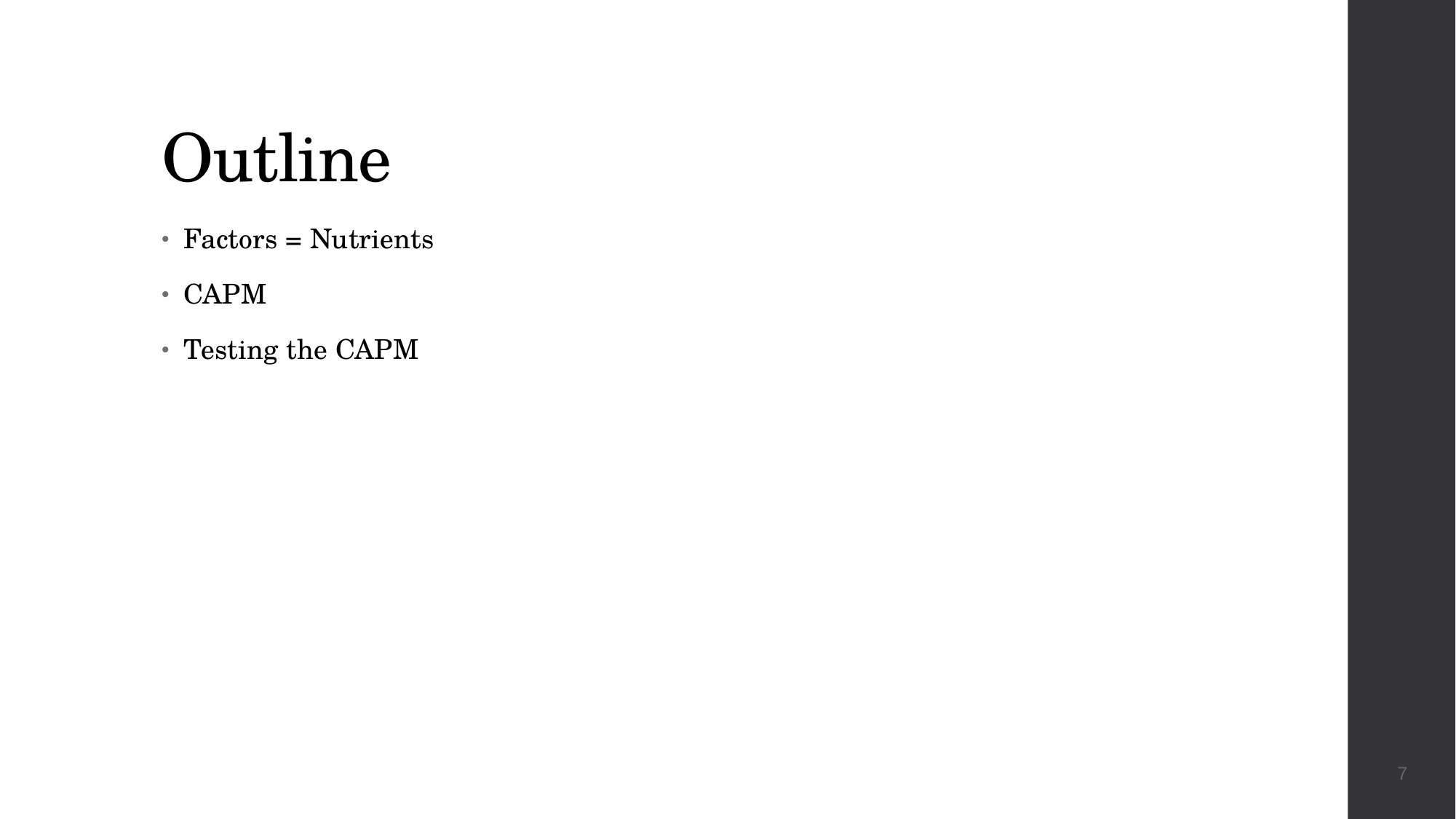

# Outline
7
Factors = Nutrients
CAPM
Testing the CAPM